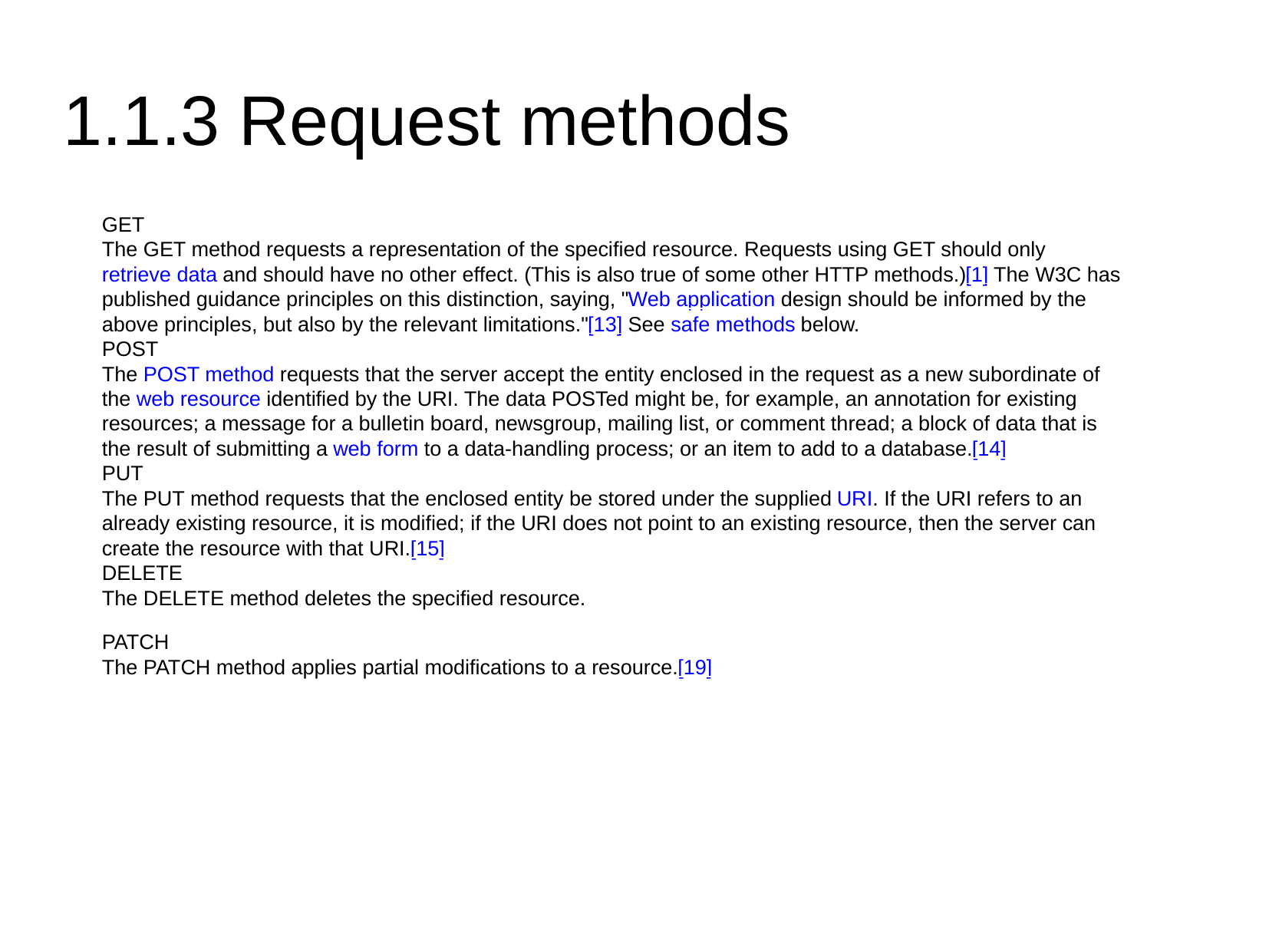

1.1.3 Request methods
GET
The GET method requests a representation of the specified resource. Requests using GET should only retrieve data and should have no other effect. (This is also true of some other HTTP methods.)[1] The W3C has published guidance principles on this distinction, saying, "Web application design should be informed by the above principles, but also by the relevant limitations."[13] See safe methods below.
POST
The POST method requests that the server accept the entity enclosed in the request as a new subordinate of the web resource identified by the URI. The data POSTed might be, for example, an annotation for existing resources; a message for a bulletin board, newsgroup, mailing list, or comment thread; a block of data that is the result of submitting a web form to a data-handling process; or an item to add to a database.[14]
PUT
The PUT method requests that the enclosed entity be stored under the supplied URI. If the URI refers to an already existing resource, it is modified; if the URI does not point to an existing resource, then the server can create the resource with that URI.[15]
DELETE
The DELETE method deletes the specified resource.

PATCH
The PATCH method applies partial modifications to a resource.[19]